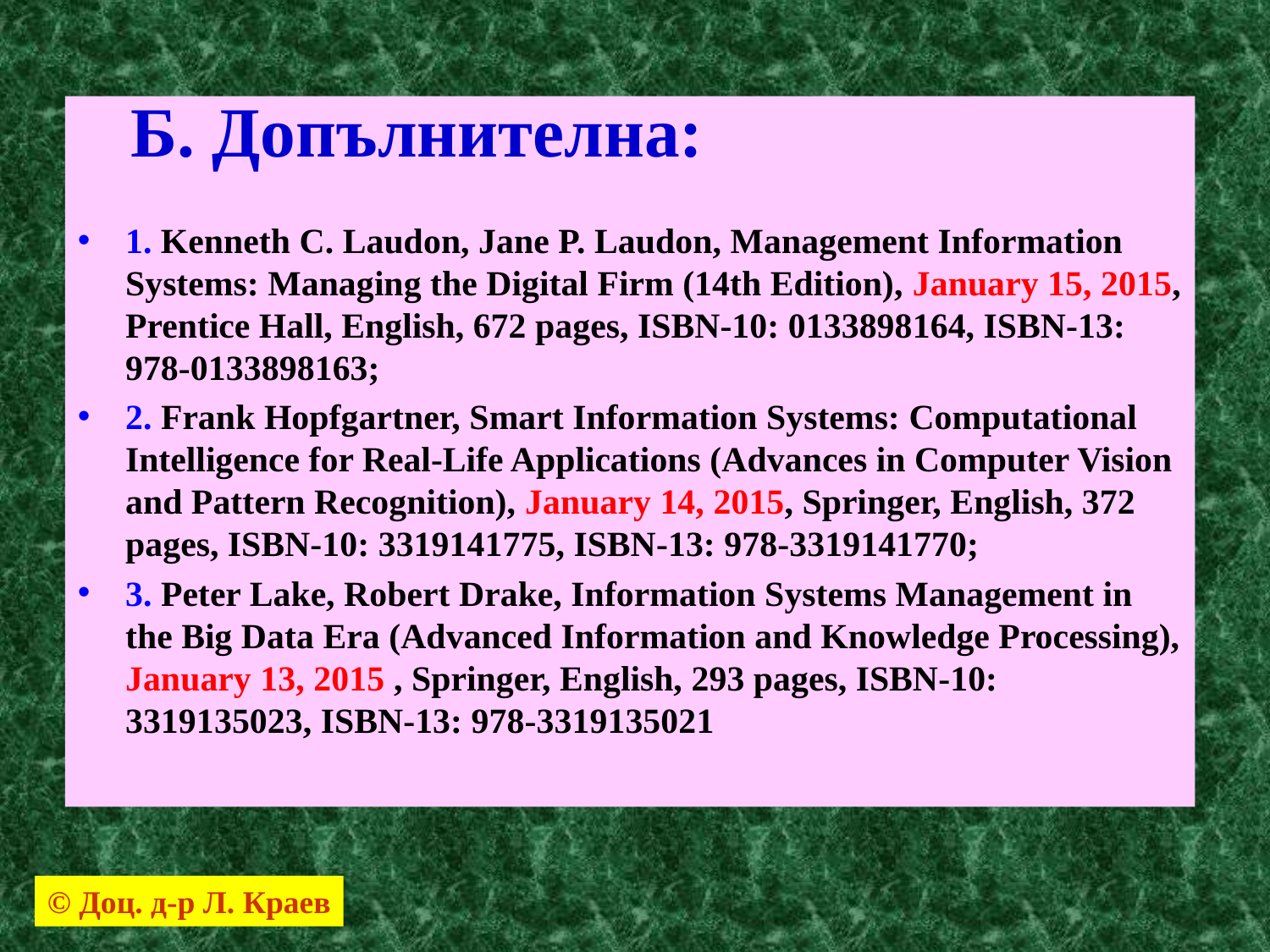

Б. Допълнителна:

1. Kenneth C. Laudon, Jane P. Laudon, Management Information Systems: Managing the Digital Firm (14th Edition), January 15, 2015, Prentice Hall, English, 672 pages, ISBN-10: 0133898164, ISBN-13: 978-0133898163;
2. Frank Hopfgartner, Smart Information Systems: Computational Intelligence for Real-Life Applications (Advances in Computer Vision and Pattern Recognition), January 14, 2015, Springer, English, 372 pages, ISBN-10: 3319141775, ISBN-13: 978-3319141770;
3. Peter Lake, Robert Drake, Information Systems Management in the Big Data Era (Advanced Information and Knowledge Processing), January 13, 2015 , Springer, English, 293 pages, ISBN-10: 3319135023, ISBN-13: 978-3319135021

© Доц. д-р Л. Краев